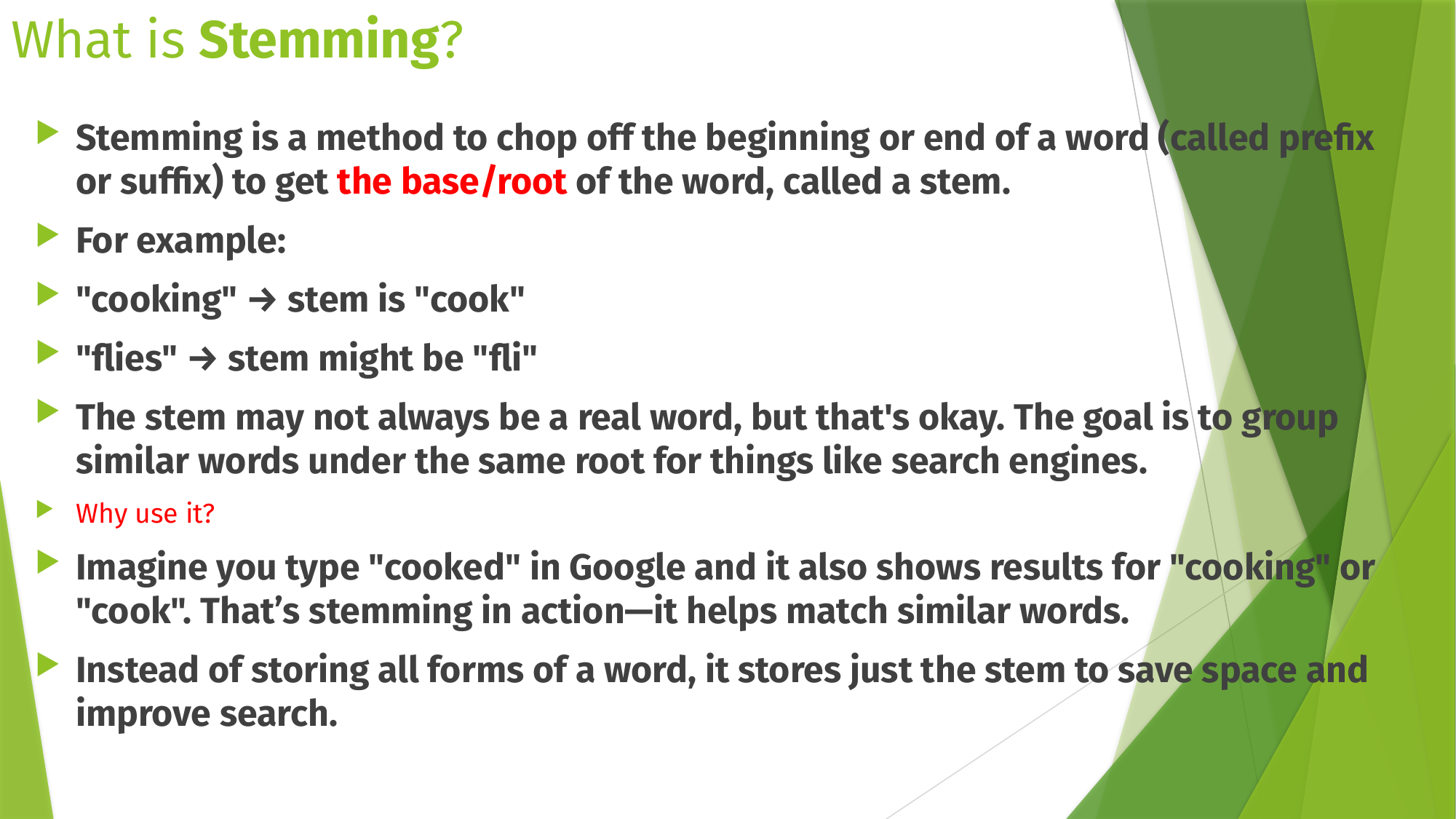

# What is Stemming?
Stemming is a method to chop off the beginning or end of a word (called prefix or suffix) to get the base/root of the word, called a stem.
For example:
"cooking" → stem is "cook"
"flies" → stem might be "fli"
The stem may not always be a real word, but that's okay. The goal is to group similar words under the same root for things like search engines.
Why use it?
Imagine you type "cooked" in Google and it also shows results for "cooking" or "cook". That’s stemming in action—it helps match similar words.
Instead of storing all forms of a word, it stores just the stem to save space and improve search.